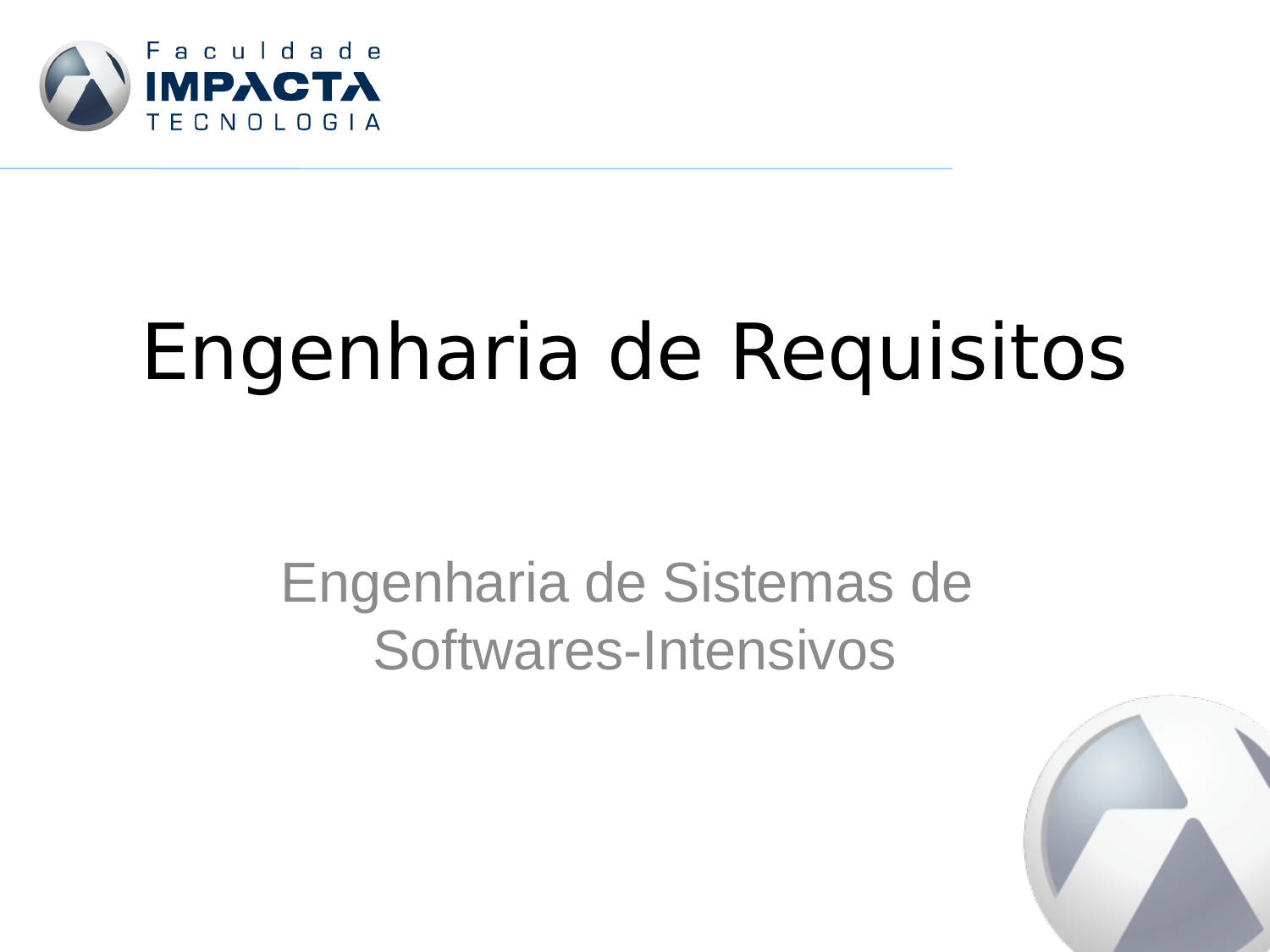

# Engenharia de Requisitos
Engenharia de Sistemas de
Softwares-Intensivos